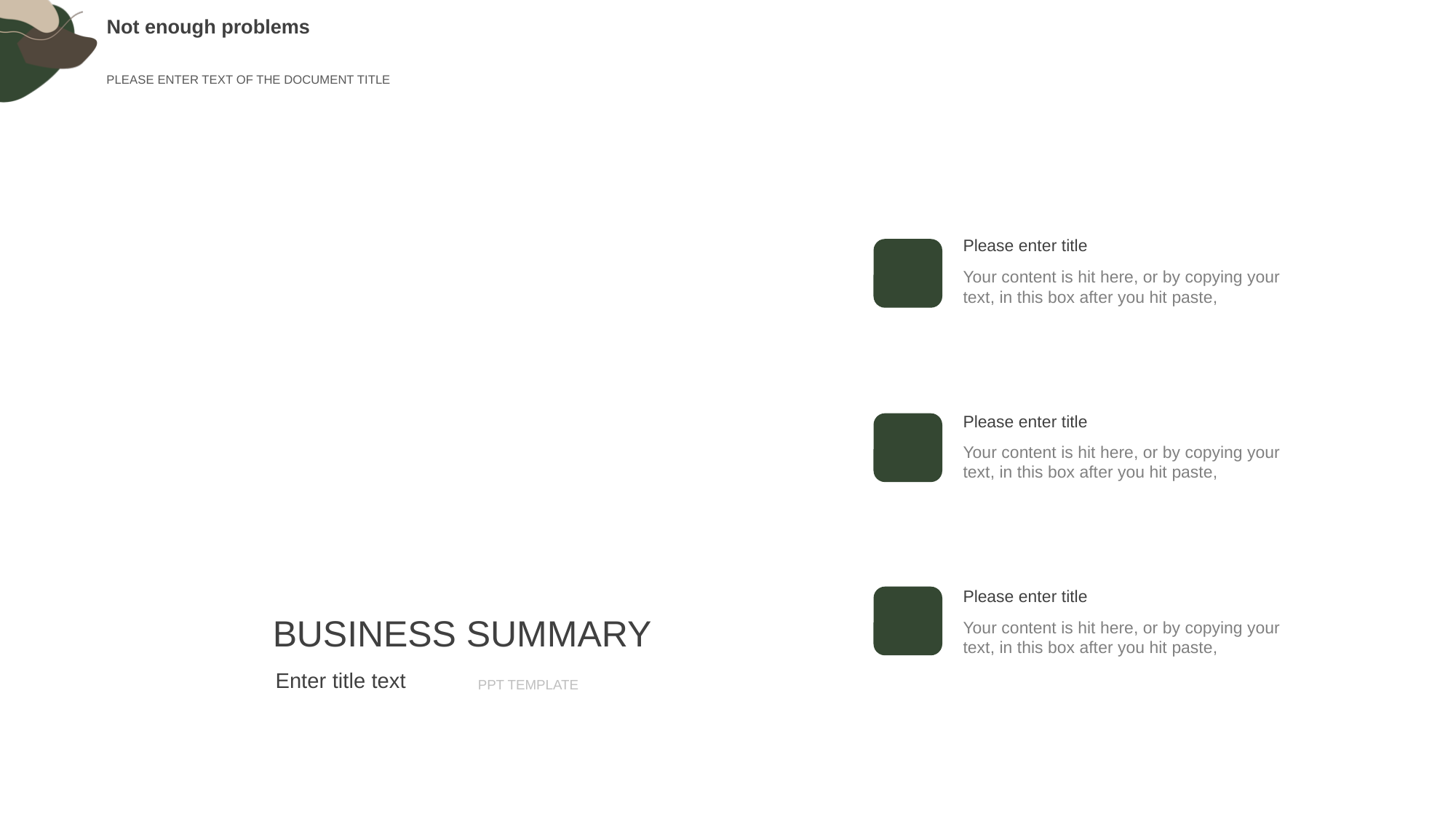

Not enough problems
PLEASE ENTER TEXT OF THE DOCUMENT TITLE
Please enter title

Your content is hit here, or by copying your text, in this box after you hit paste,
Please enter title

Your content is hit here, or by copying your text, in this box after you hit paste,
Please enter title

BUSINESS SUMMARY
Your content is hit here, or by copying your text, in this box after you hit paste,
Enter title text
PPT TEMPLATE